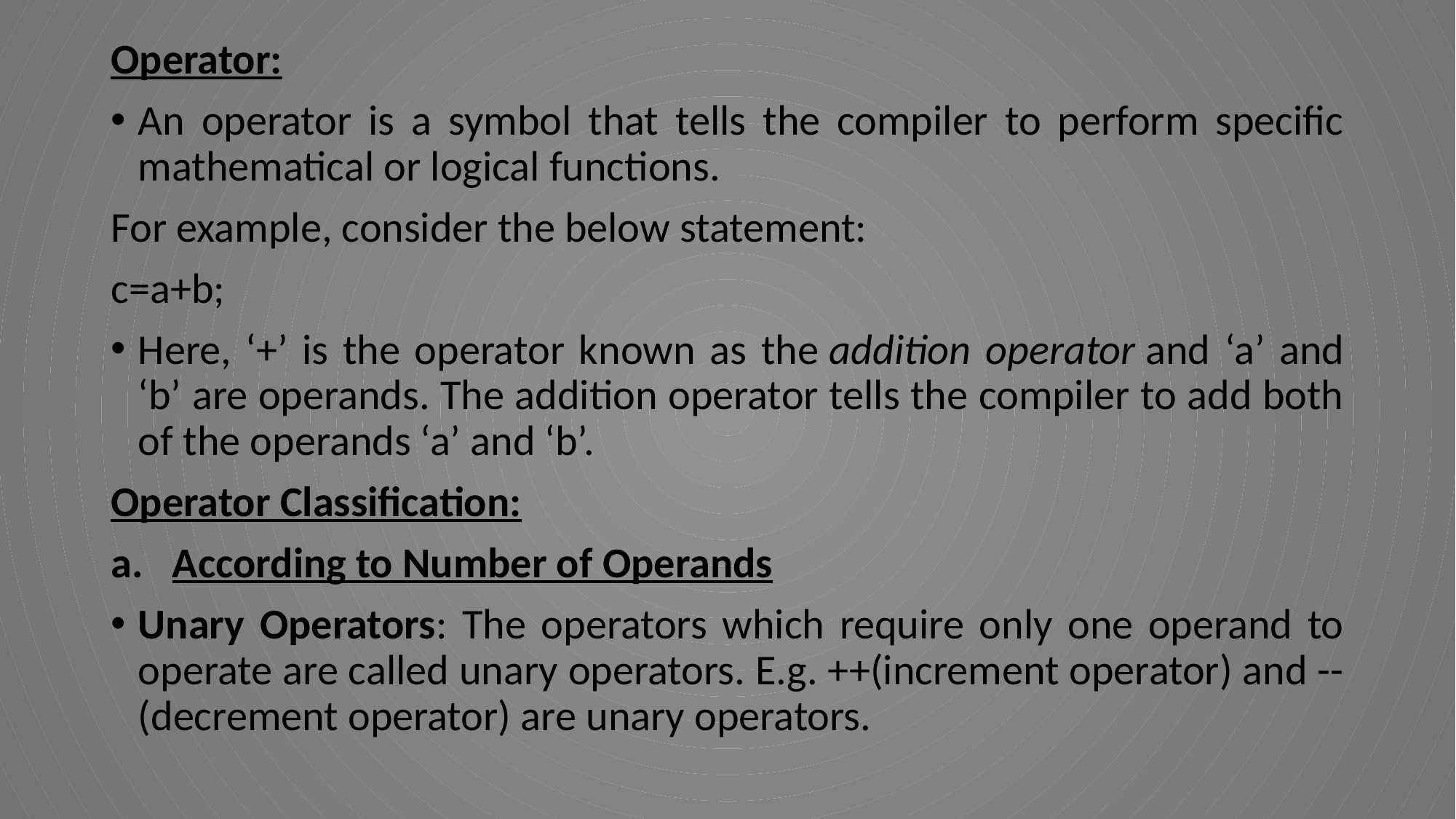

Operator:
An operator is a symbol that tells the compiler to perform specific mathematical or logical functions.
For example, consider the below statement:
c=a+b;
Here, ‘+’ is the operator known as the addition operator and ‘a’ and ‘b’ are operands. The addition operator tells the compiler to add both of the operands ‘a’ and ‘b’.
Operator Classification:
According to Number of Operands
Unary Operators: The operators which require only one operand to operate are called unary operators. E.g. ++(increment operator) and --(decrement operator) are unary operators.